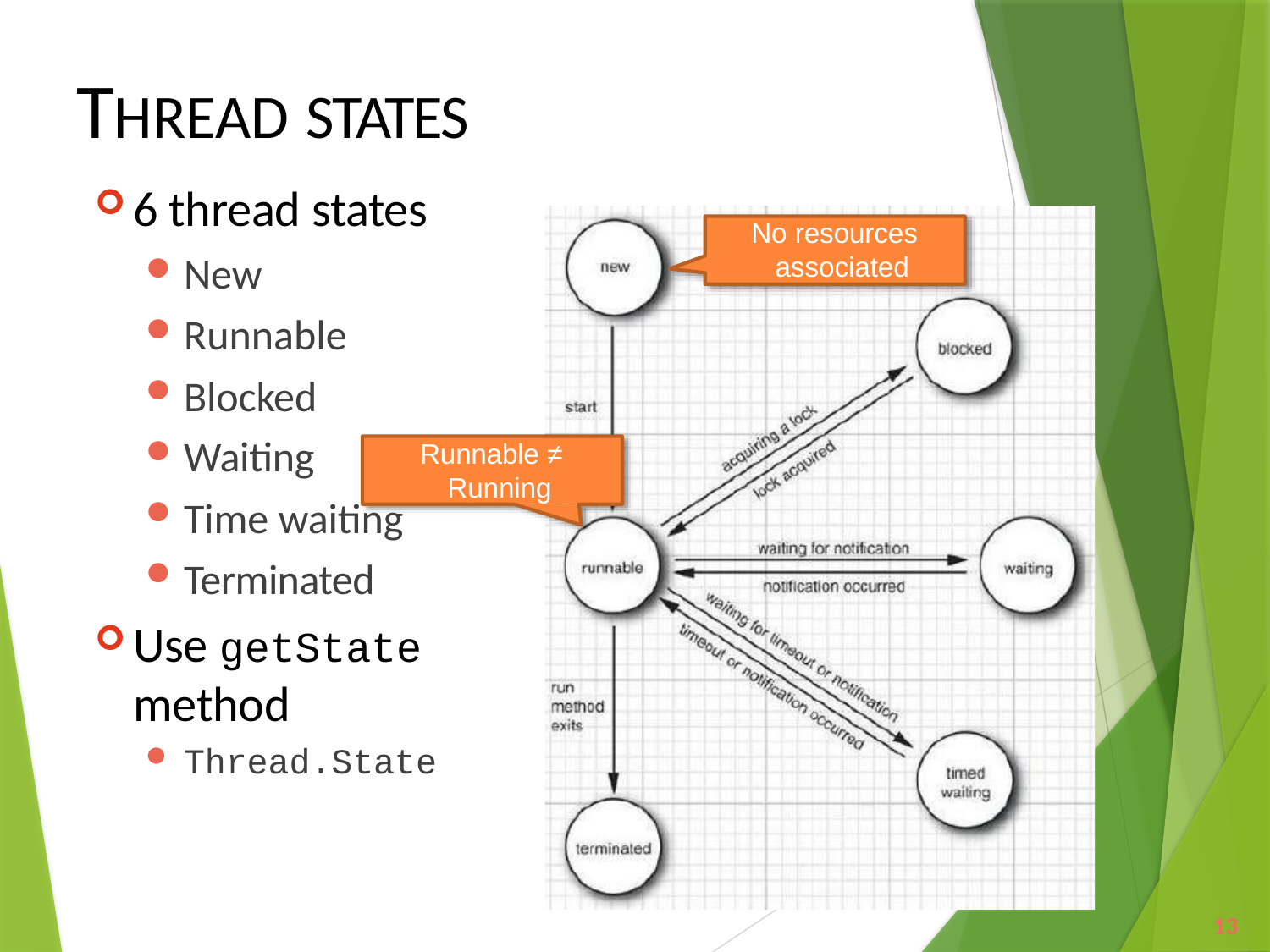

# THREAD STATES
6 thread states
New
Runnable
Blocked
Waiting
Time waiting
Terminated
Use getState method
Thread.State

No resources  associated

Runnable ≠  Running

13